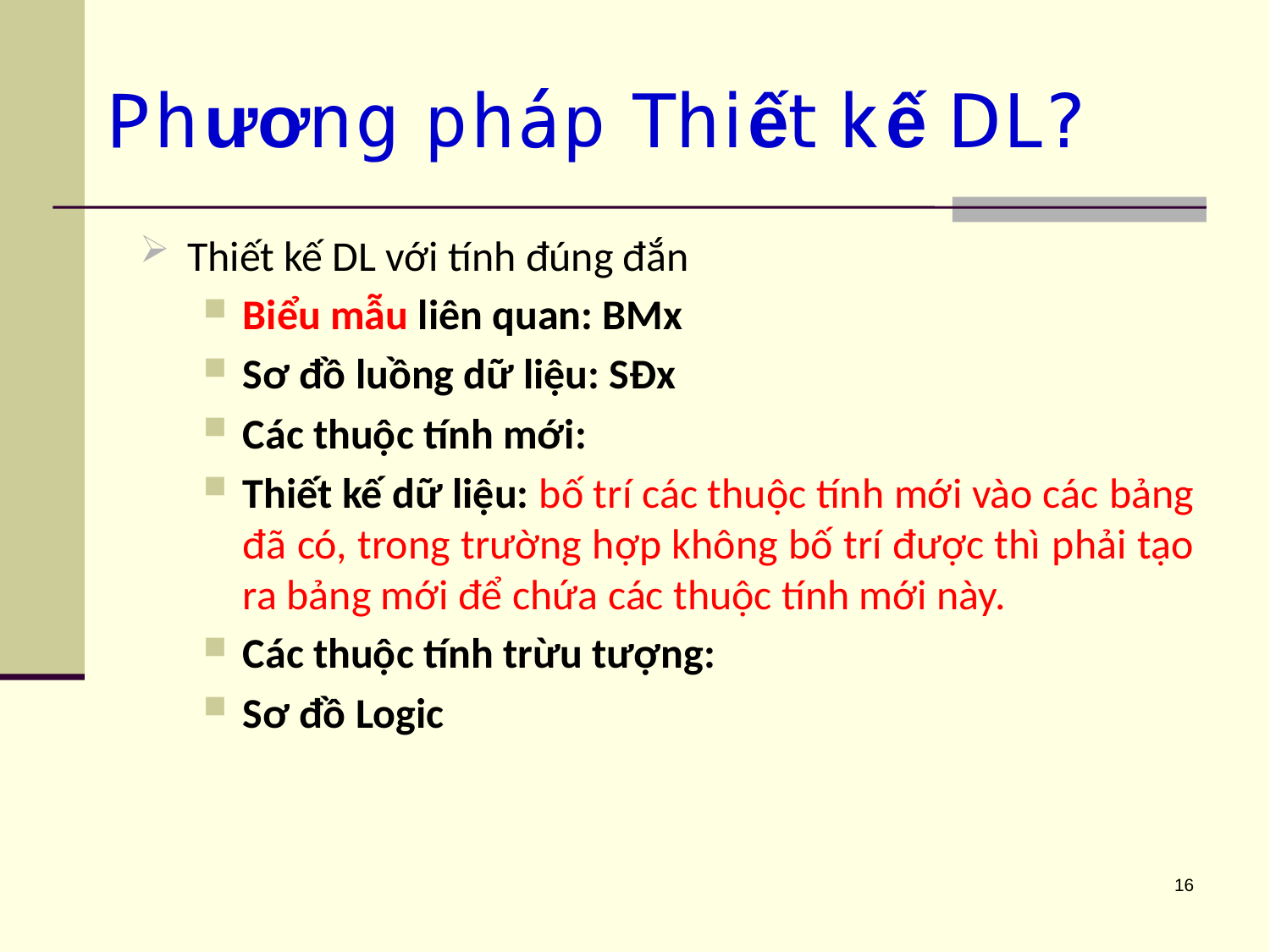

# Phương pháp Thiết kế DL?
Thiết kế DL với tính đúng đắn
Biểu mẫu liên quan: BMx
Sơ đồ luồng dữ liệu: SĐx
Các thuộc tính mới:
Thiết kế dữ liệu: bố trí các thuộc tính mới vào các bảng đã có, trong trường hợp không bố trí được thì phải tạo ra bảng mới để chứa các thuộc tính mới này.
Các thuộc tính trừu tượng:
Sơ đồ Logic
16